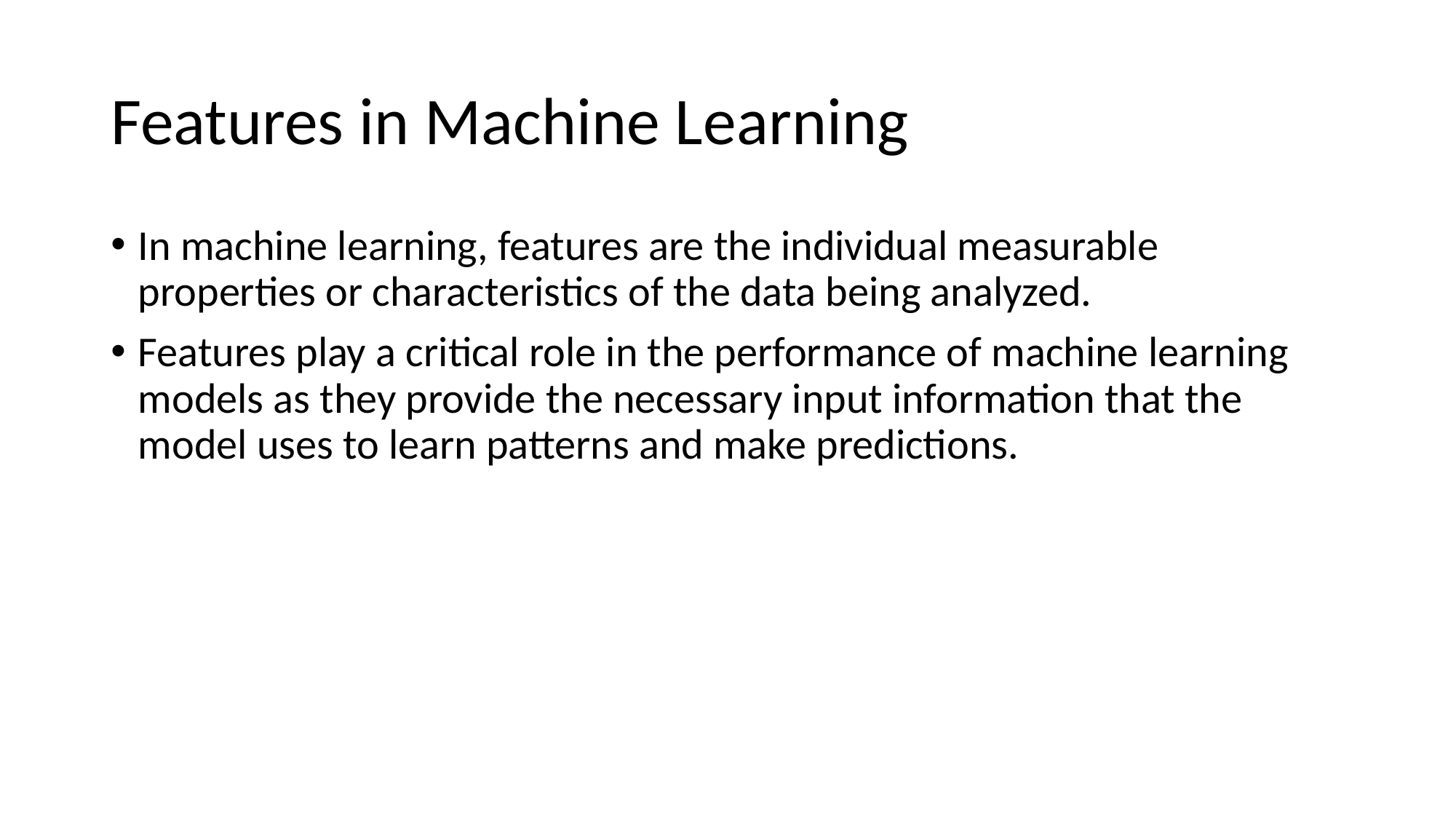

# Features in Machine Learning
In machine learning, features are the individual measurable properties or characteristics of the data being analyzed.
Features play a critical role in the performance of machine learning models as they provide the necessary input information that the model uses to learn patterns and make predictions.